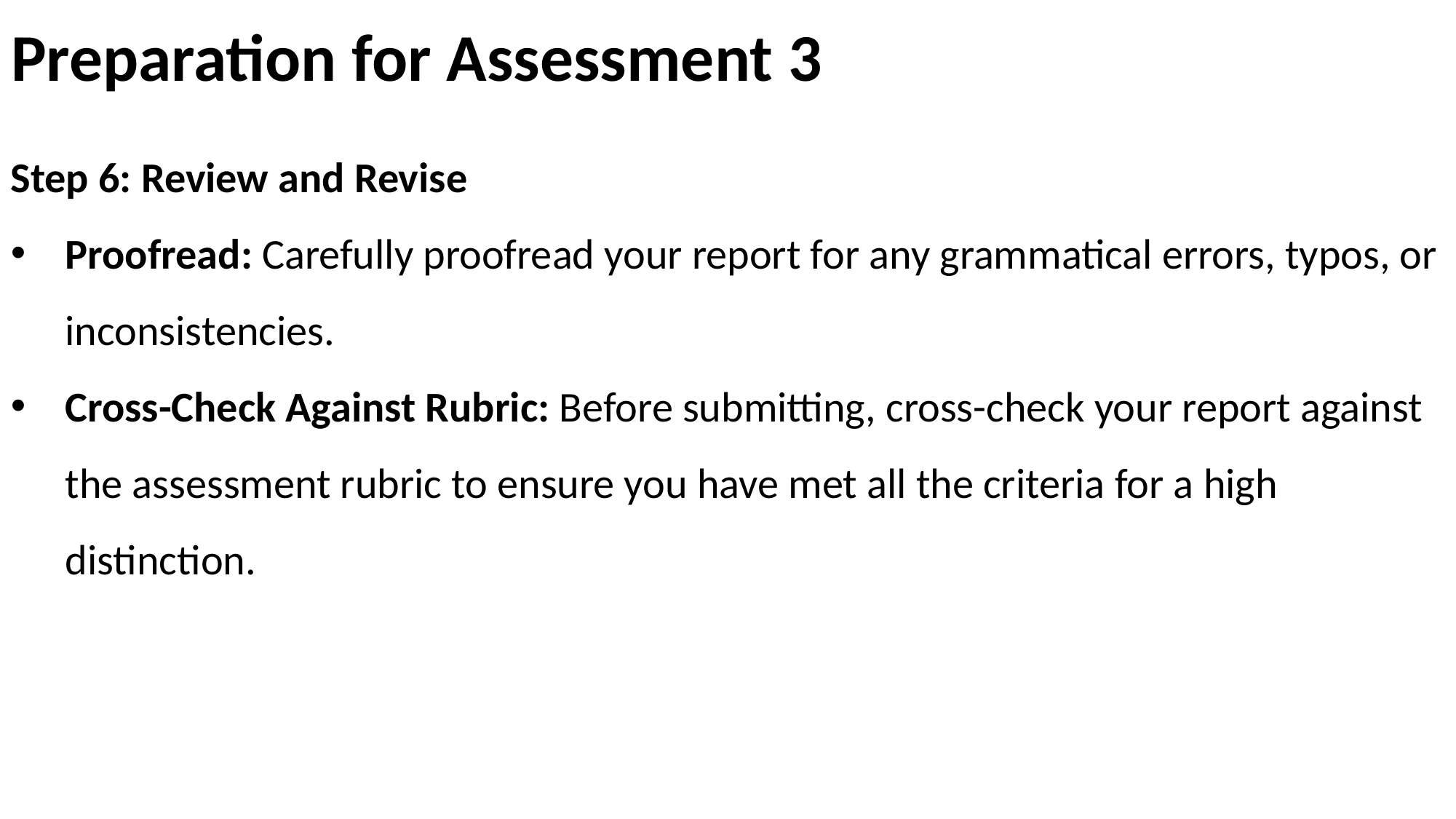

# Preparation for Assessment 3
Step 6: Review and Revise
Proofread: Carefully proofread your report for any grammatical errors, typos, or inconsistencies.
Cross-Check Against Rubric: Before submitting, cross-check your report against the assessment rubric to ensure you have met all the criteria for a high distinction.